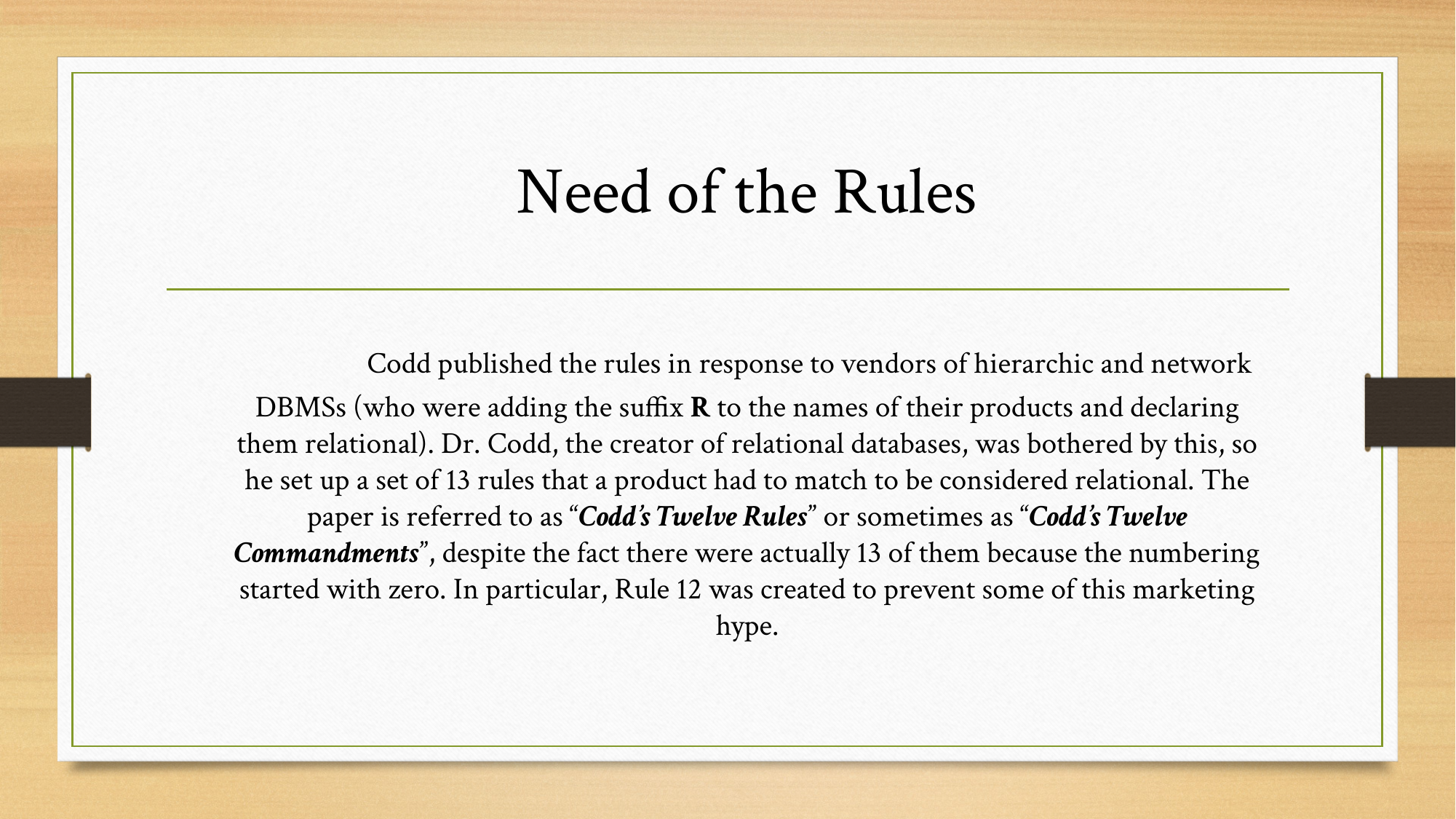

# Need of the Rules Codd published the rules in response to vendors of hierarchic and network DBMSs (who were adding the suffix R to the names of their products and declaring them relational). Dr. Codd, the creator of relational databases, was bothered by this, so he set up a set of 13 rules that a product had to match to be considered relational. The paper is referred to as “Codd’s Twelve Rules” or sometimes as “Codd’s Twelve Commandments”, despite the fact there were actually 13 of them because the numbering started with zero. In particular, Rule 12 was created to prevent some of this marketing hype.